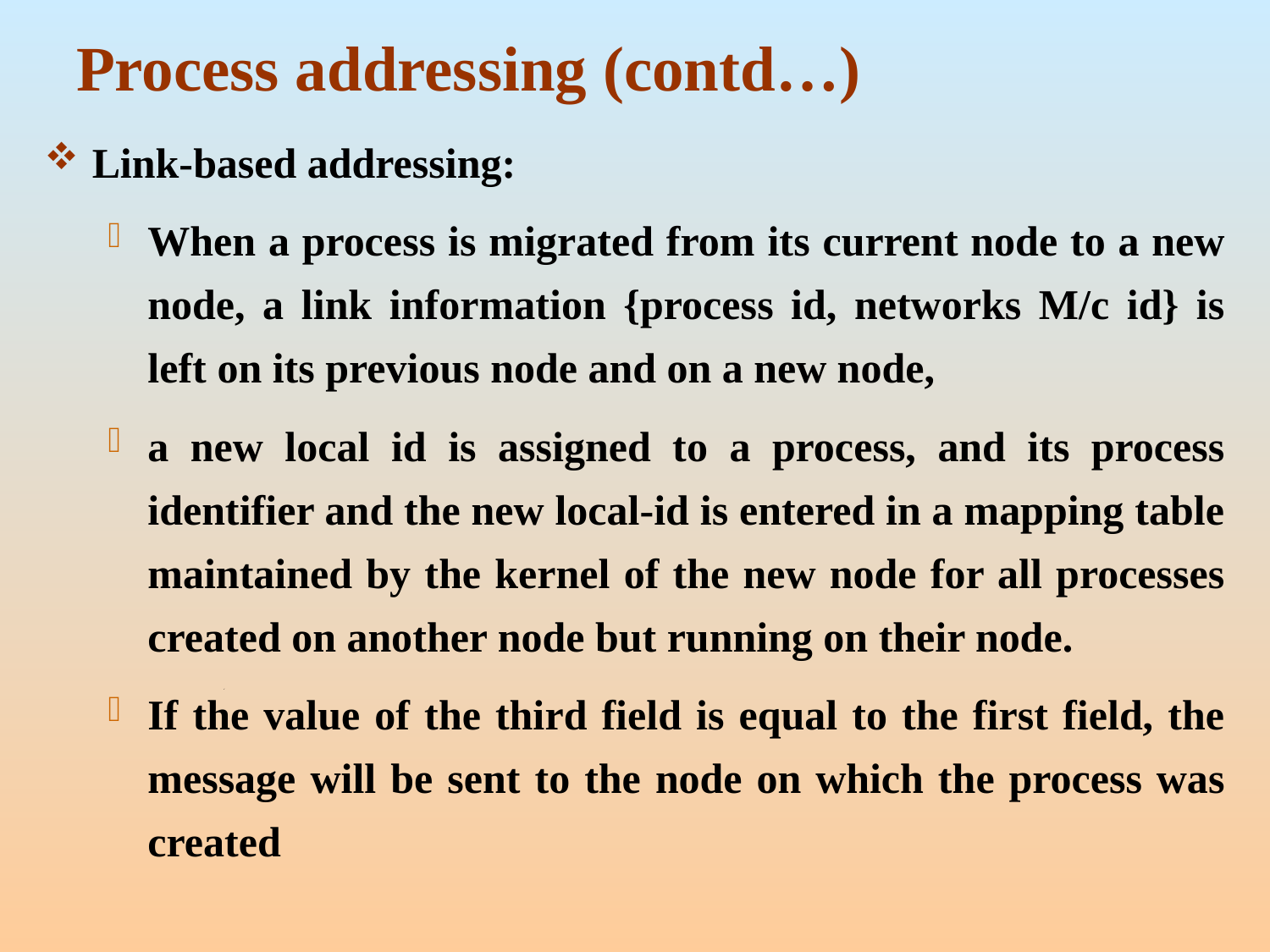

# Process addressing (contd…)
Link-based addressing:
When a process is migrated from its current node to a new node, a link information {process id, networks M/c id} is left on its previous node and on a new node,
a new local id is assigned to a process, and its process identifier and the new local-id is entered in a mapping table maintained by the kernel of the new node for all processes created on another node but running on their node.
If the value of the third field is equal to the first field, the message will be sent to the node on which the process was created